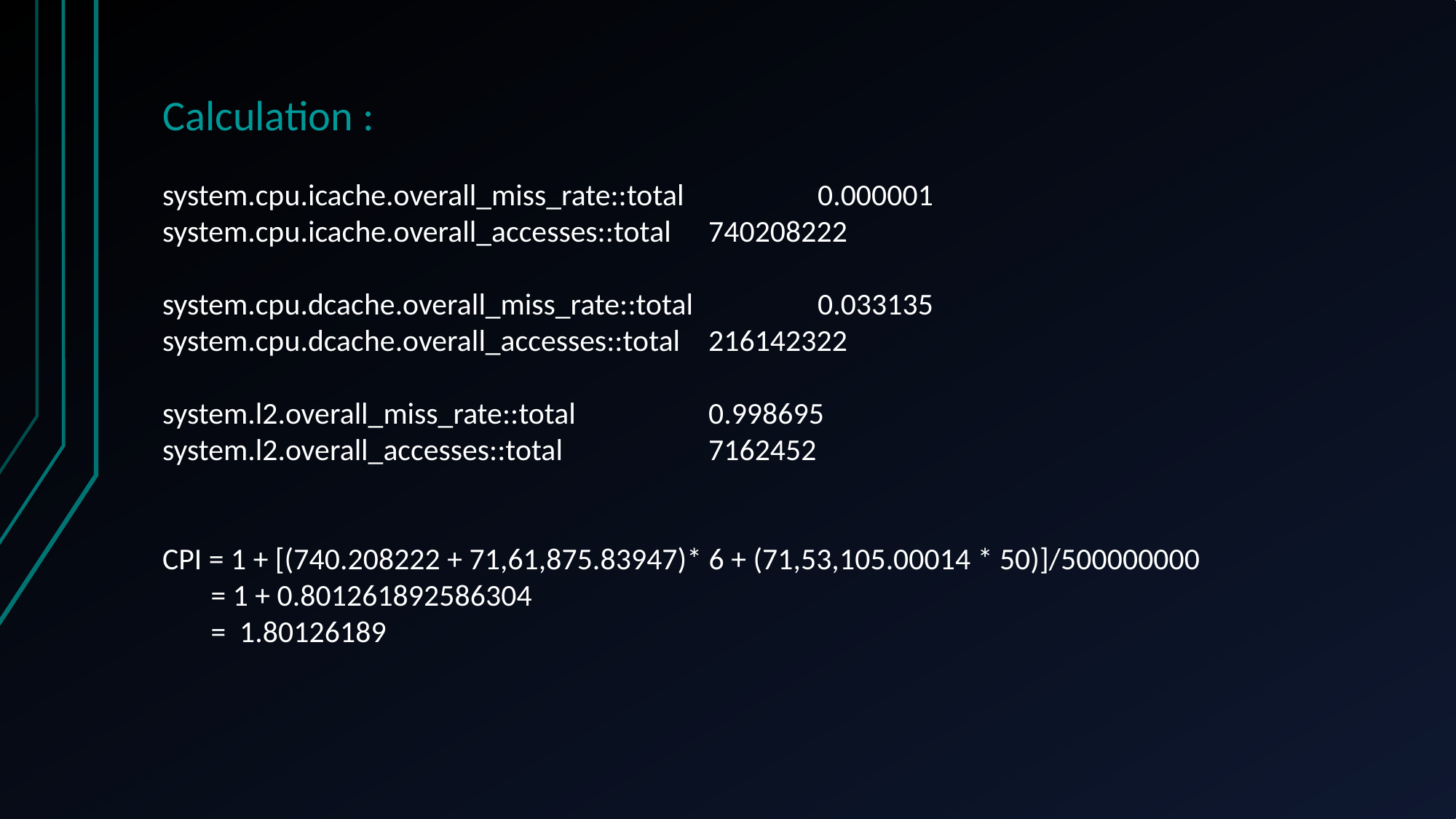

Calculation :

system.cpu.icache.overall_miss_rate::total     	0.000001
system.cpu.icache.overall_accesses::total    	740208222

system.cpu.dcache.overall_miss_rate::total     	0.033135
system.cpu.dcache.overall_accesses::total    	216142322

system.l2.overall_miss_rate::total           	0.998695
system.l2.overall_accesses::total             	7162452

CPI = 1 + [(740.208222 + 71,61,875.83947)* 6 + (71,53,105.00014 * 50)]/500000000
       = 1 + 0.801261892586304
       =  1.80126189